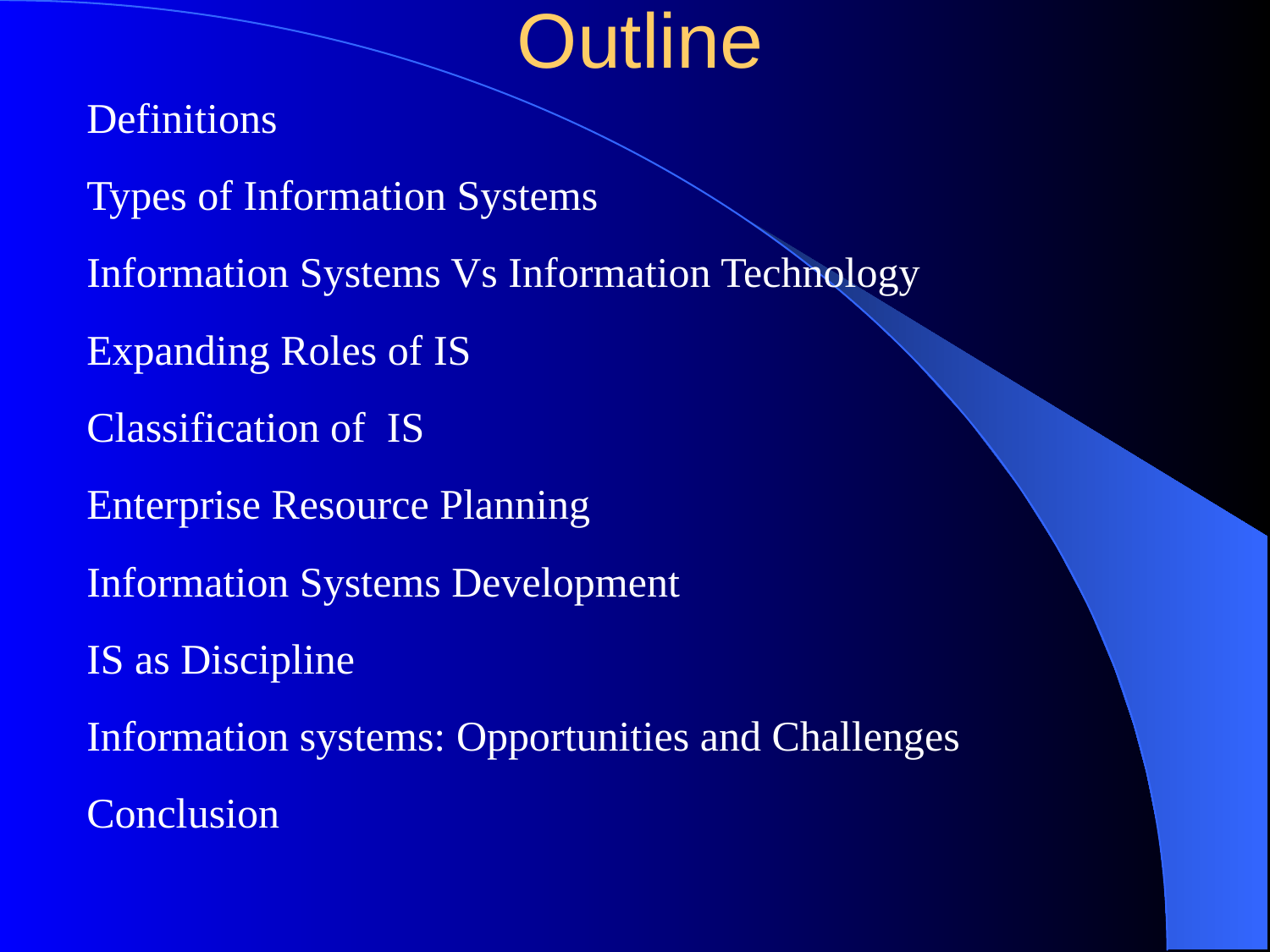

Outline
Definitions
Types of Information Systems
Information Systems Vs Information Technology
Expanding Roles of IS
Classification of  IS
Enterprise Resource Planning
Information Systems Development
IS as Discipline
Information systems: Opportunities and Challenges
Conclusion